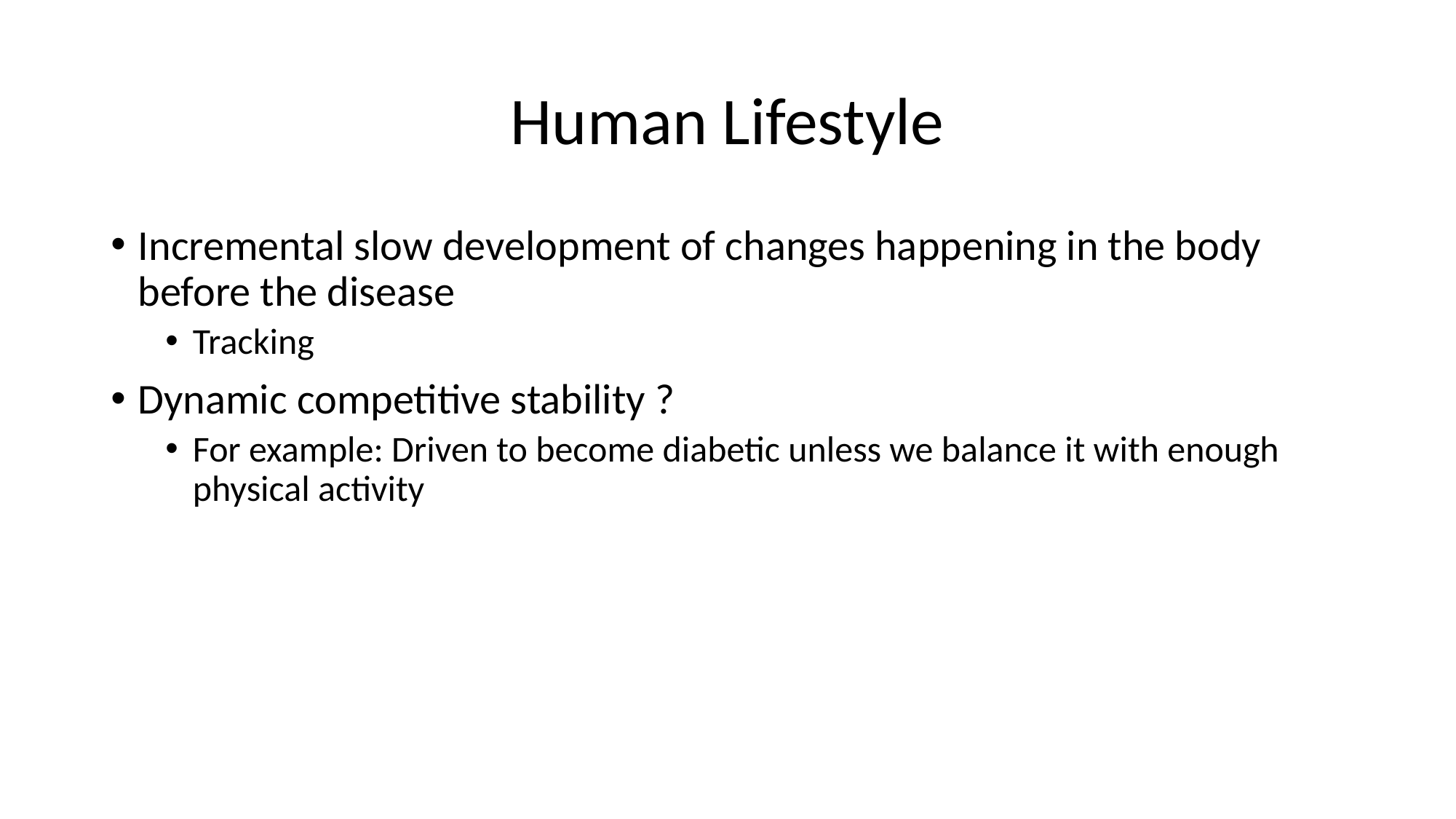

# Human Lifestyle
Incremental slow development of changes happening in the body before the disease
Tracking
Dynamic competitive stability ?
For example: Driven to become diabetic unless we balance it with enough physical activity